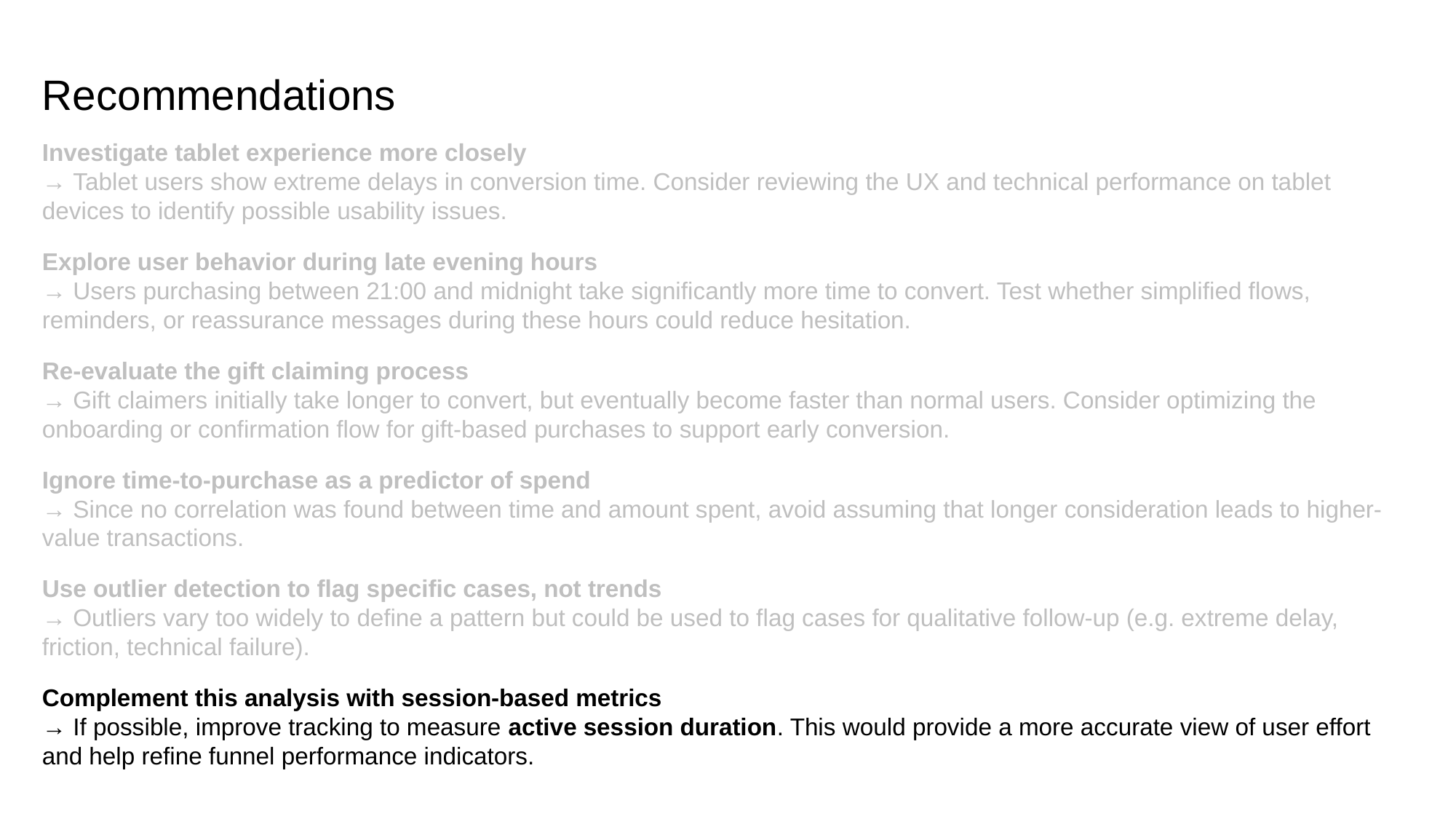

Recommendations
Investigate tablet experience more closely
→ Tablet users show extreme delays in conversion time. Consider reviewing the UX and technical performance on tablet devices to identify possible usability issues.

Explore user behavior during late evening hours
→ Users purchasing between 21:00 and midnight take significantly more time to convert. Test whether simplified flows, reminders, or reassurance messages during these hours could reduce hesitation.

Re-evaluate the gift claiming process
→ Gift claimers initially take longer to convert, but eventually become faster than normal users. Consider optimizing the onboarding or confirmation flow for gift-based purchases to support early conversion.

Ignore time-to-purchase as a predictor of spend
→ Since no correlation was found between time and amount spent, avoid assuming that longer consideration leads to higher-value transactions.

Use outlier detection to flag specific cases, not trends
→ Outliers vary too widely to define a pattern but could be used to flag cases for qualitative follow-up (e.g. extreme delay, friction, technical failure).

Complement this analysis with session-based metrics
→ If possible, improve tracking to measure active session duration. This would provide a more accurate view of user effort and help refine funnel performance indicators.

Long session left open